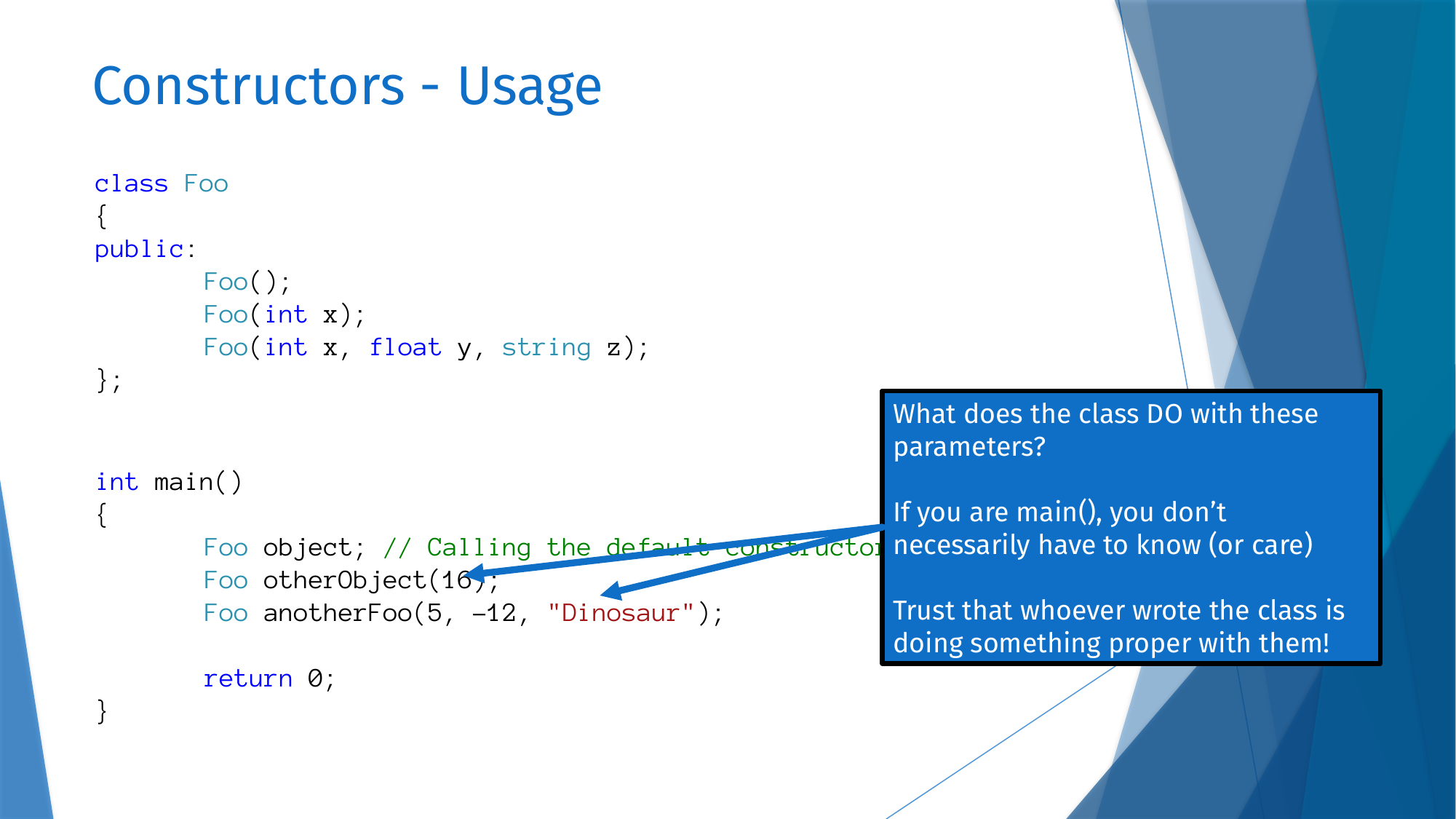

# Constructors - Usage
class Foo
{
public:
	Foo();
	Foo(int x);
	Foo(int x, float y, string z);
};
What does the class DO with these parameters?
If you are main(), you don’t necessarily have to know (or care)

Trust that whoever wrote the class is doing something proper with them!
int main()
{
	Foo object; // Calling the default constructor
	Foo otherObject(16);
	Foo anotherFoo(5, -12, "Dinosaur");

	return 0;
}